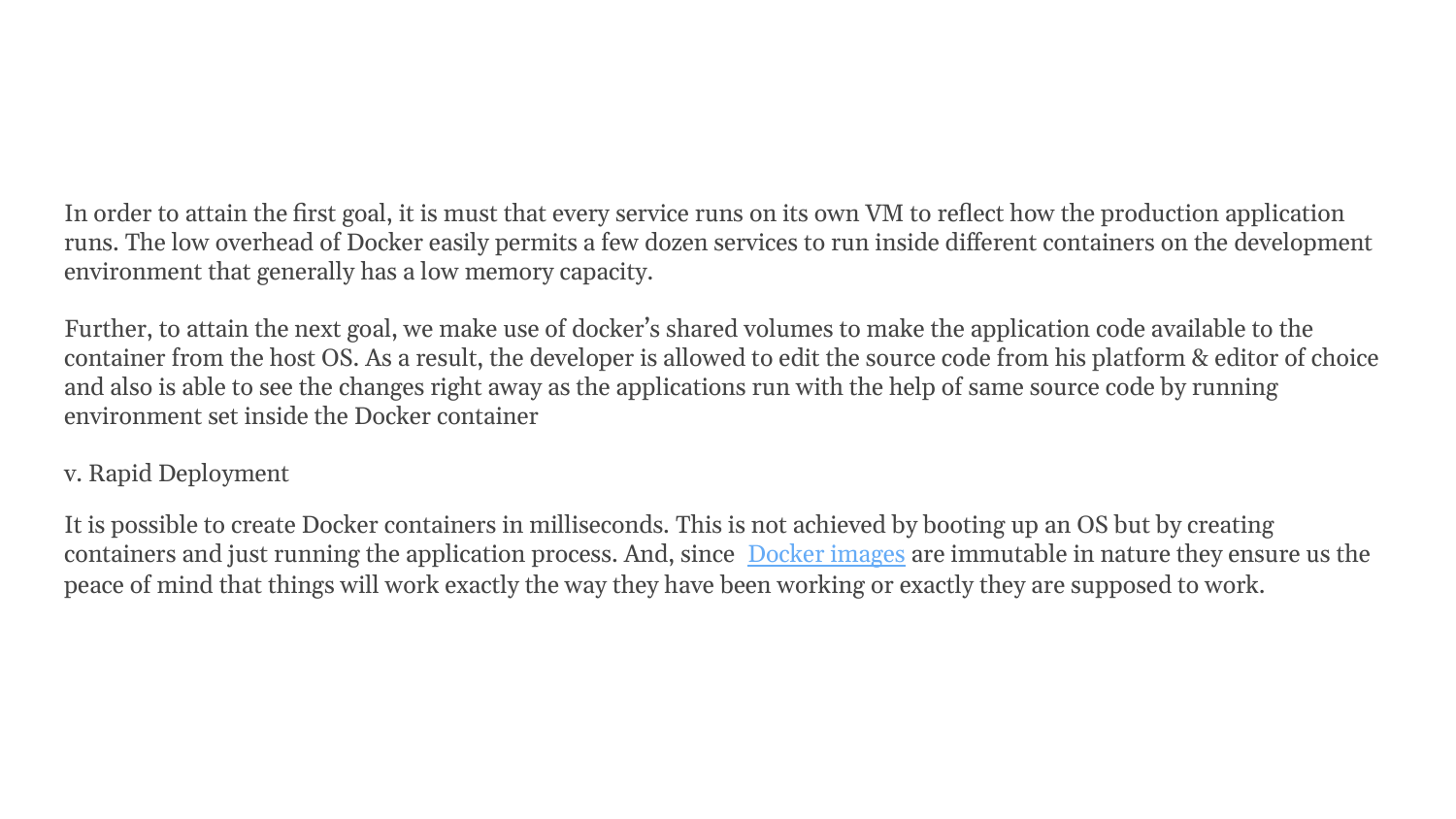

#
In order to attain the first goal, it is must that every service runs on its own VM to reflect how the production application runs. The low overhead of Docker easily permits a few dozen services to run inside different containers on the development environment that generally has a low memory capacity.
Further, to attain the next goal, we make use of docker’s shared volumes to make the application code available to the container from the host OS. As a result, the developer is allowed to edit the source code from his platform & editor of choice and also is able to see the changes right away as the applications run with the help of same source code by running environment set inside the Docker container
v. Rapid Deployment
It is possible to create Docker containers in milliseconds. This is not achieved by booting up an OS but by creating containers and just running the application process. And, since  Docker images are immutable in nature they ensure us the peace of mind that things will work exactly the way they have been working or exactly they are supposed to work.